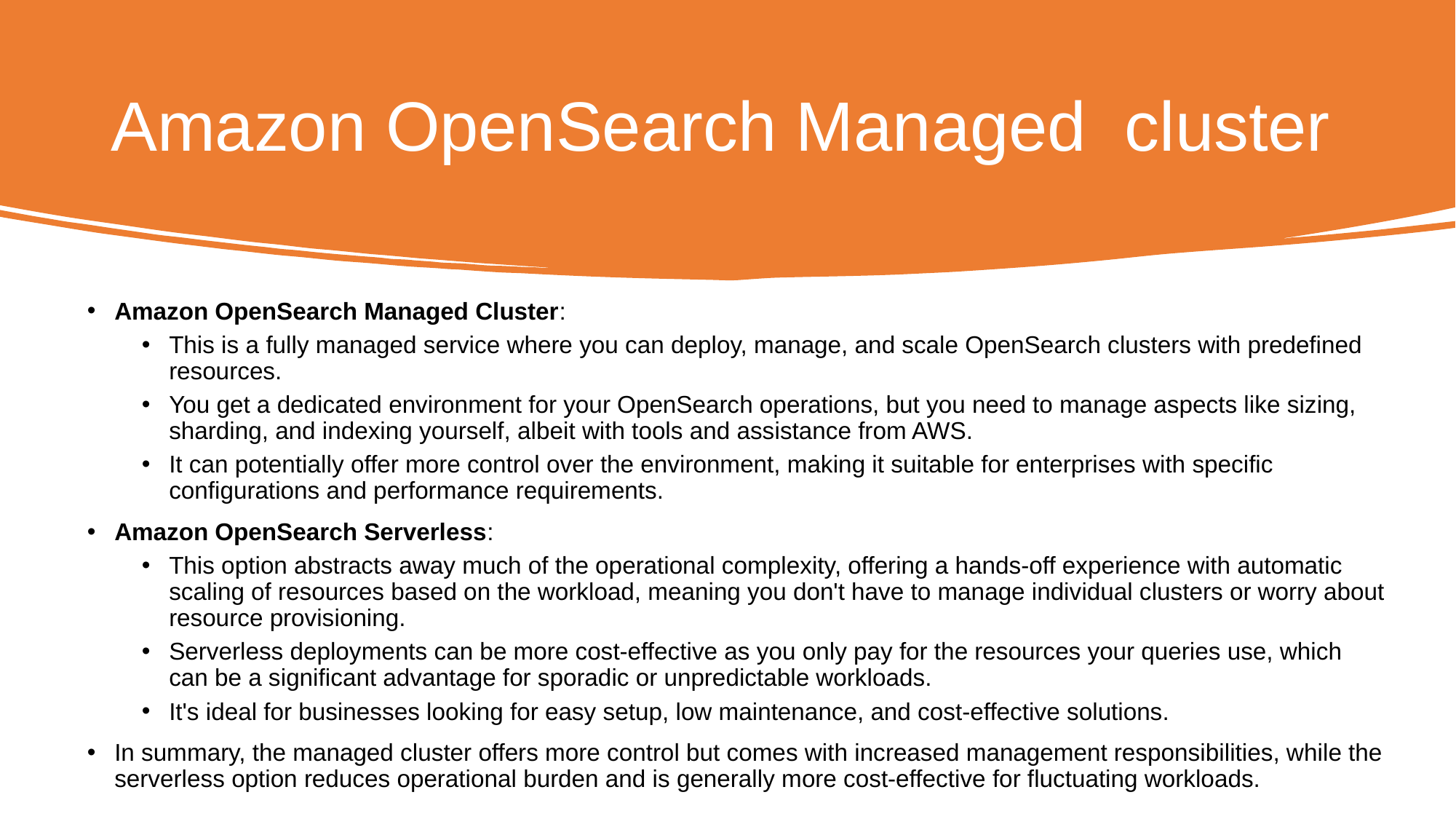

# Amazon OpenSearch Managed  cluster
Amazon OpenSearch Managed Cluster:
This is a fully managed service where you can deploy, manage, and scale OpenSearch clusters with predefined resources.
You get a dedicated environment for your OpenSearch operations, but you need to manage aspects like sizing, sharding, and indexing yourself, albeit with tools and assistance from AWS.
It can potentially offer more control over the environment, making it suitable for enterprises with specific configurations and performance requirements.
Amazon OpenSearch Serverless:
This option abstracts away much of the operational complexity, offering a hands-off experience with automatic scaling of resources based on the workload, meaning you don't have to manage individual clusters or worry about resource provisioning.
Serverless deployments can be more cost-effective as you only pay for the resources your queries use, which can be a significant advantage for sporadic or unpredictable workloads.
It's ideal for businesses looking for easy setup, low maintenance, and cost-effective solutions.
In summary, the managed cluster offers more control but comes with increased management responsibilities, while the serverless option reduces operational burden and is generally more cost-effective for fluctuating workloads.